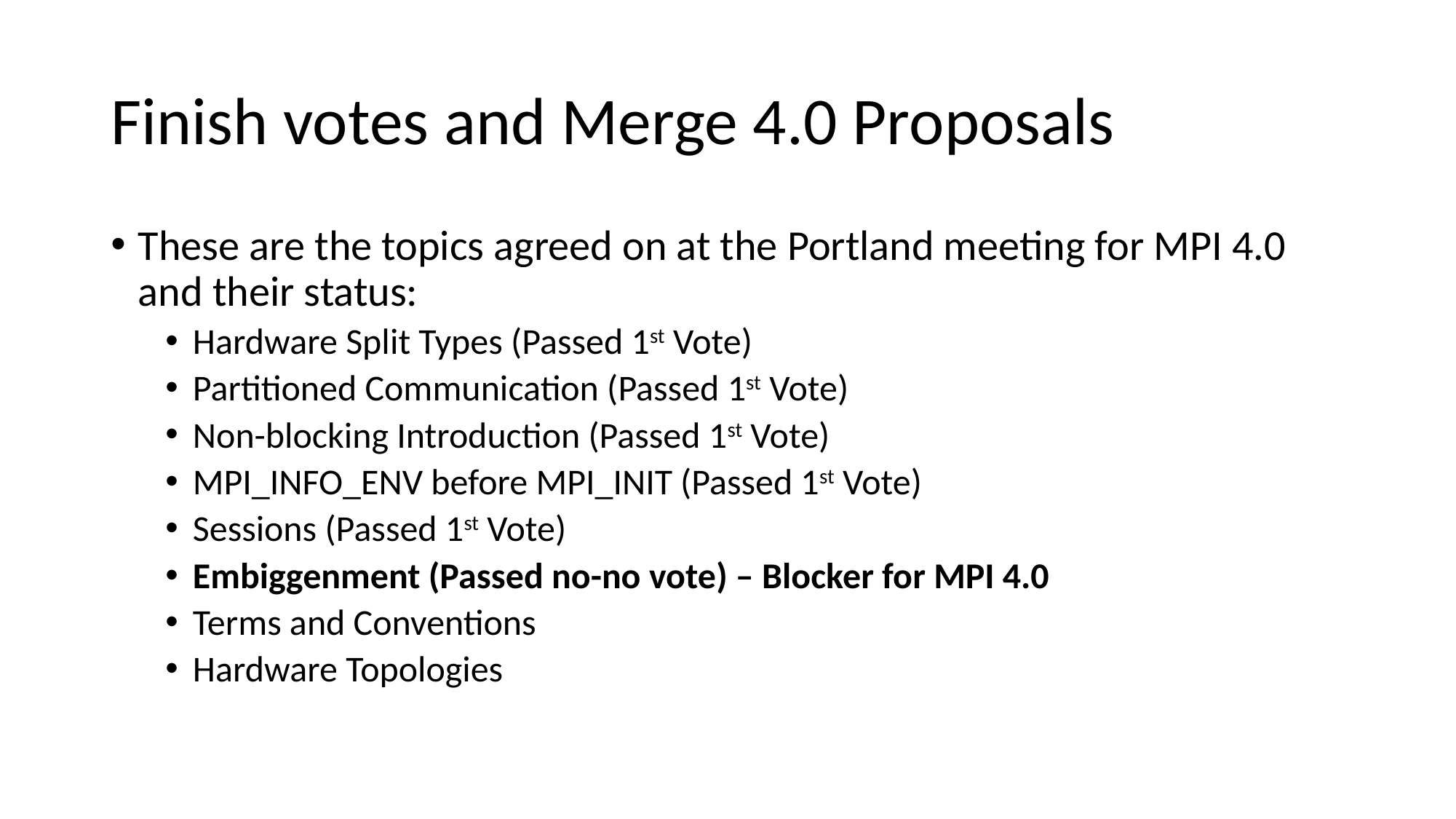

# Finish votes and Merge 4.0 Proposals
These are the topics agreed on at the Portland meeting for MPI 4.0 and their status:
Hardware Split Types (Passed 1st Vote)
Partitioned Communication (Passed 1st Vote)
Non-blocking Introduction (Passed 1st Vote)
MPI_INFO_ENV before MPI_INIT (Passed 1st Vote)
Sessions (Passed 1st Vote)
Embiggenment (Passed no-no vote) – Blocker for MPI 4.0
Terms and Conventions
Hardware Topologies